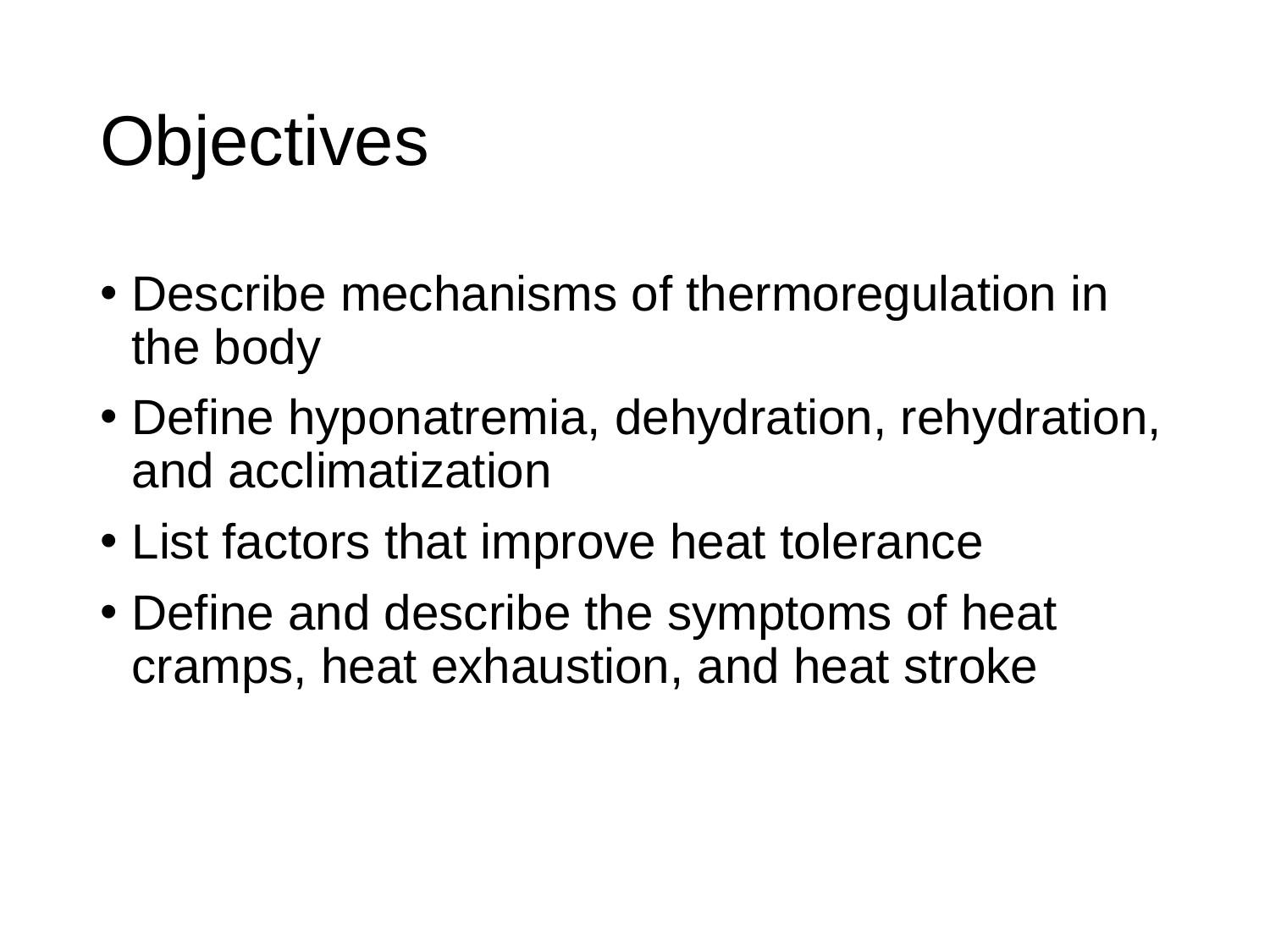

# Objectives

Describe mechanisms of thermoregulation in the body
Define hyponatremia, dehydration, rehydration, and acclimatization
List factors that improve heat tolerance
Define and describe the symptoms of heat cramps, heat exhaustion, and heat stroke